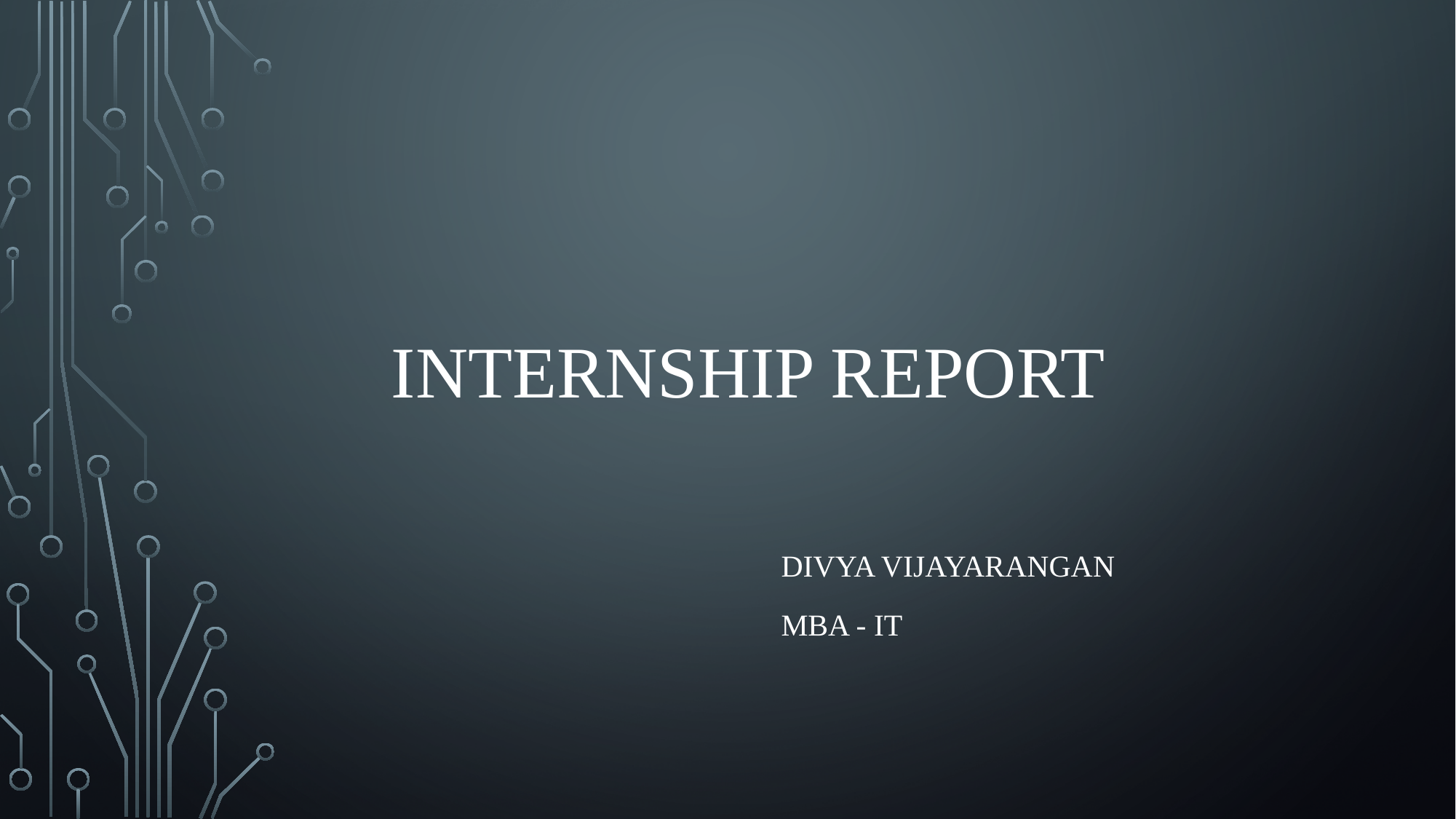

# INTERNSHIP REPORT
                                                                             DIVYA VIJAYARANGAN
                                                                             MBA - IT